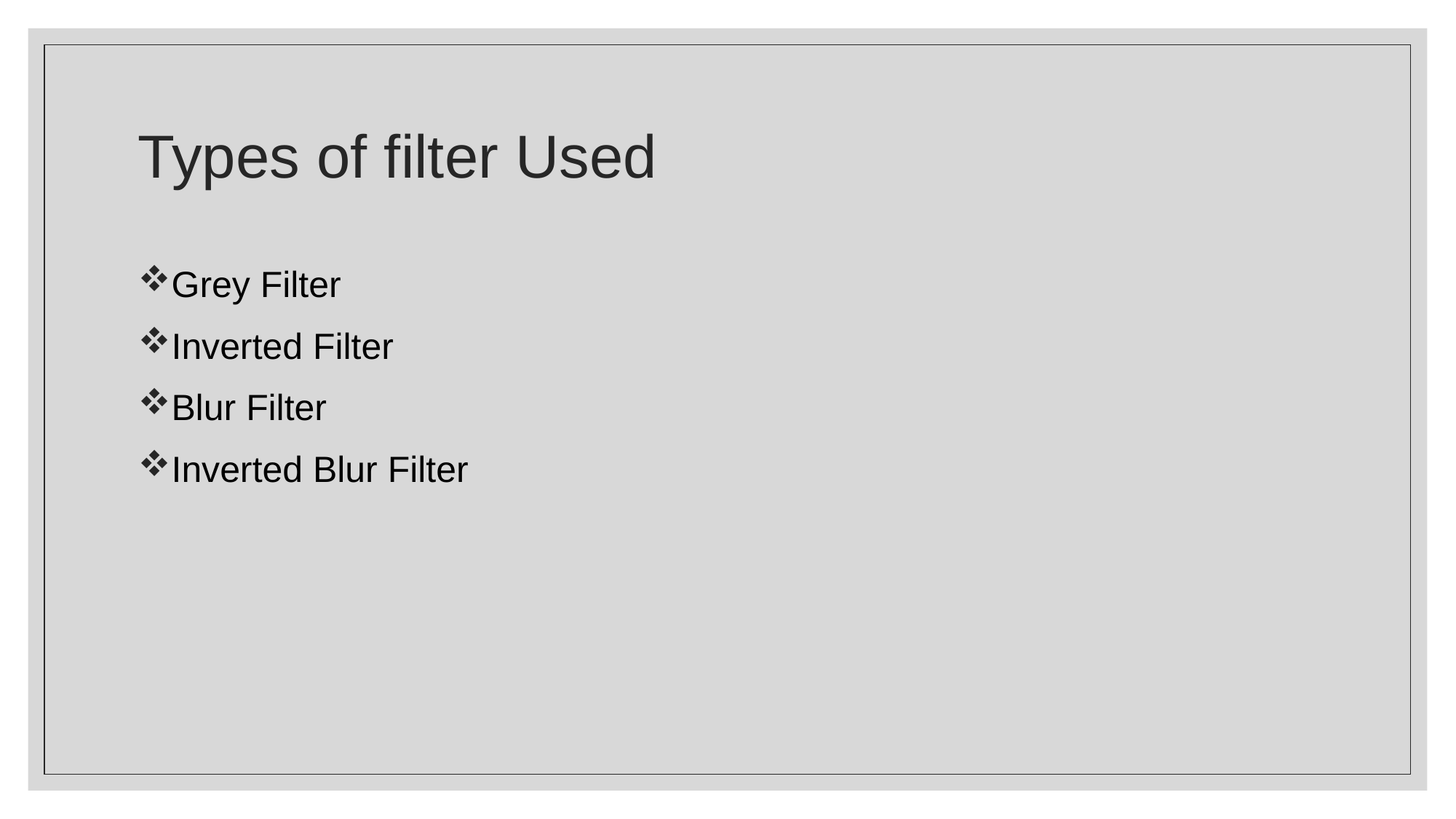

# Types of filter Used
Grey Filter
Inverted Filter
Blur Filter
Inverted Blur Filter